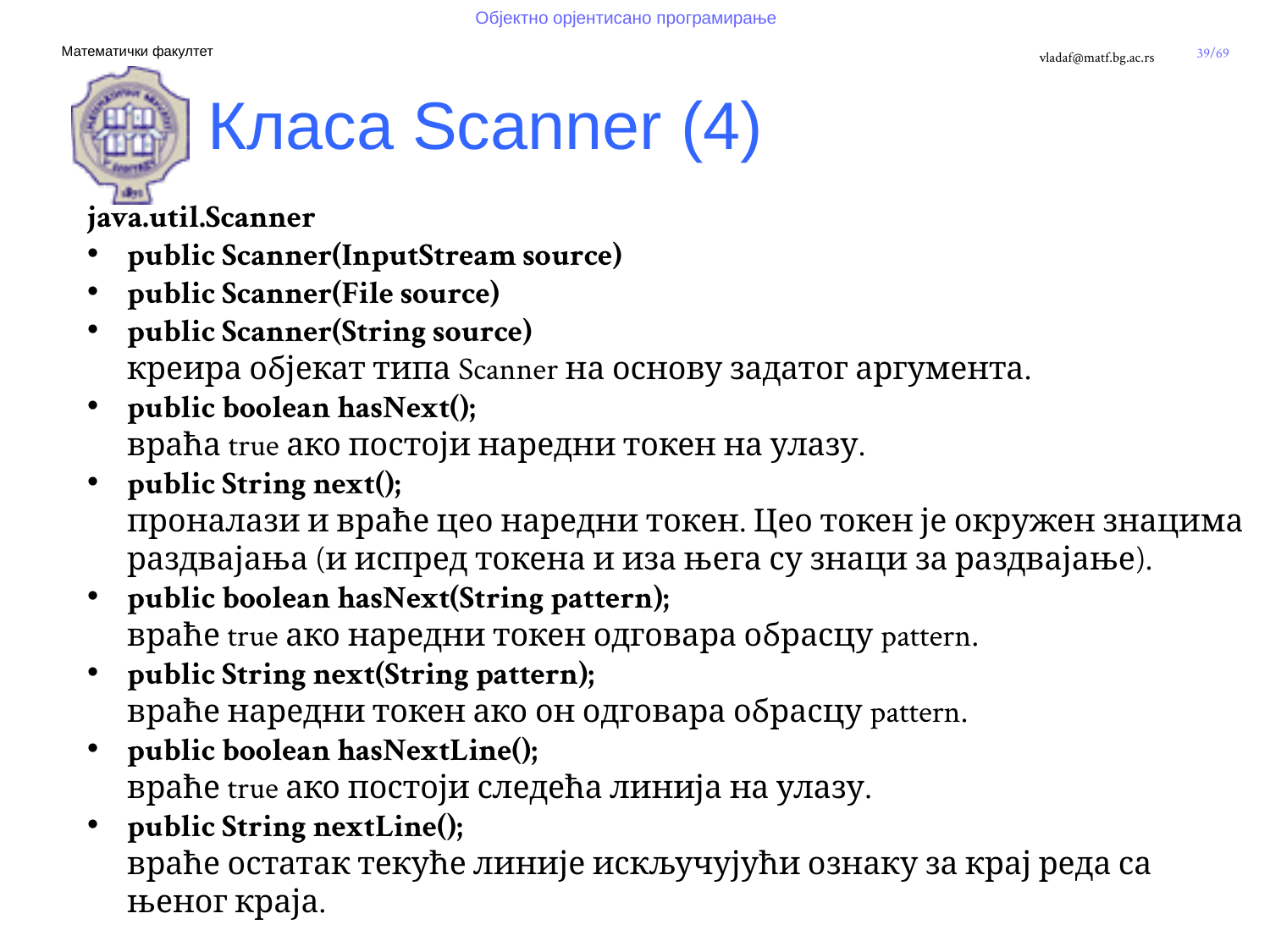

Класа Scanner (4)
java.util.Scanner
public Scanner(InputStream source)
public Scanner(File source)
public Scanner(String source)
креира објекат типа Scanner на основу задатог аргумента.
public boolean hasNext();
враћа true ако постоји наредни токен на улазу.
public String next();
проналази и враће цео наредни токен. Цео токен је окружен знацима раздвајања (и испред токена и иза њега су знаци за раздвајање).
public boolean hasNext(String pattern);
враће true ако наредни токен одговара обрасцу pattern.
public String next(String pattern);
враће наредни токен ако он одговара обрасцу pattern.
public boolean hasNextLine();
враће true ако постоји следећа линија на улазу.
public String nextLine();
враће остатак текуће линије искључујући ознаку за крај реда са њеног краја.